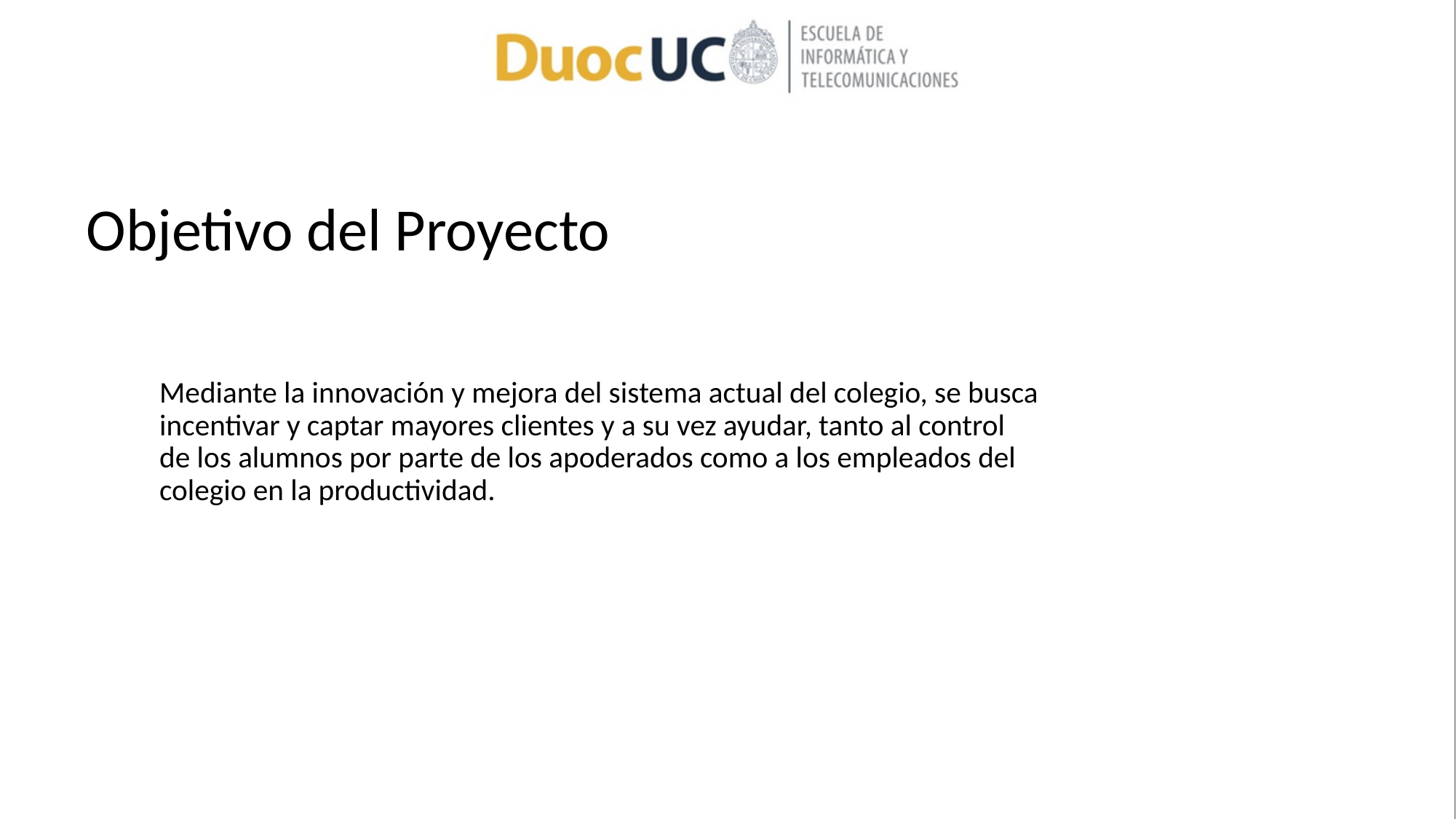

# Objetivo del Proyecto
Mediante la innovación y mejora del sistema actual del colegio, se busca incentivar y captar mayores clientes y a su vez ayudar, tanto al control de los alumnos por parte de los apoderados como a los empleados del colegio en la productividad.